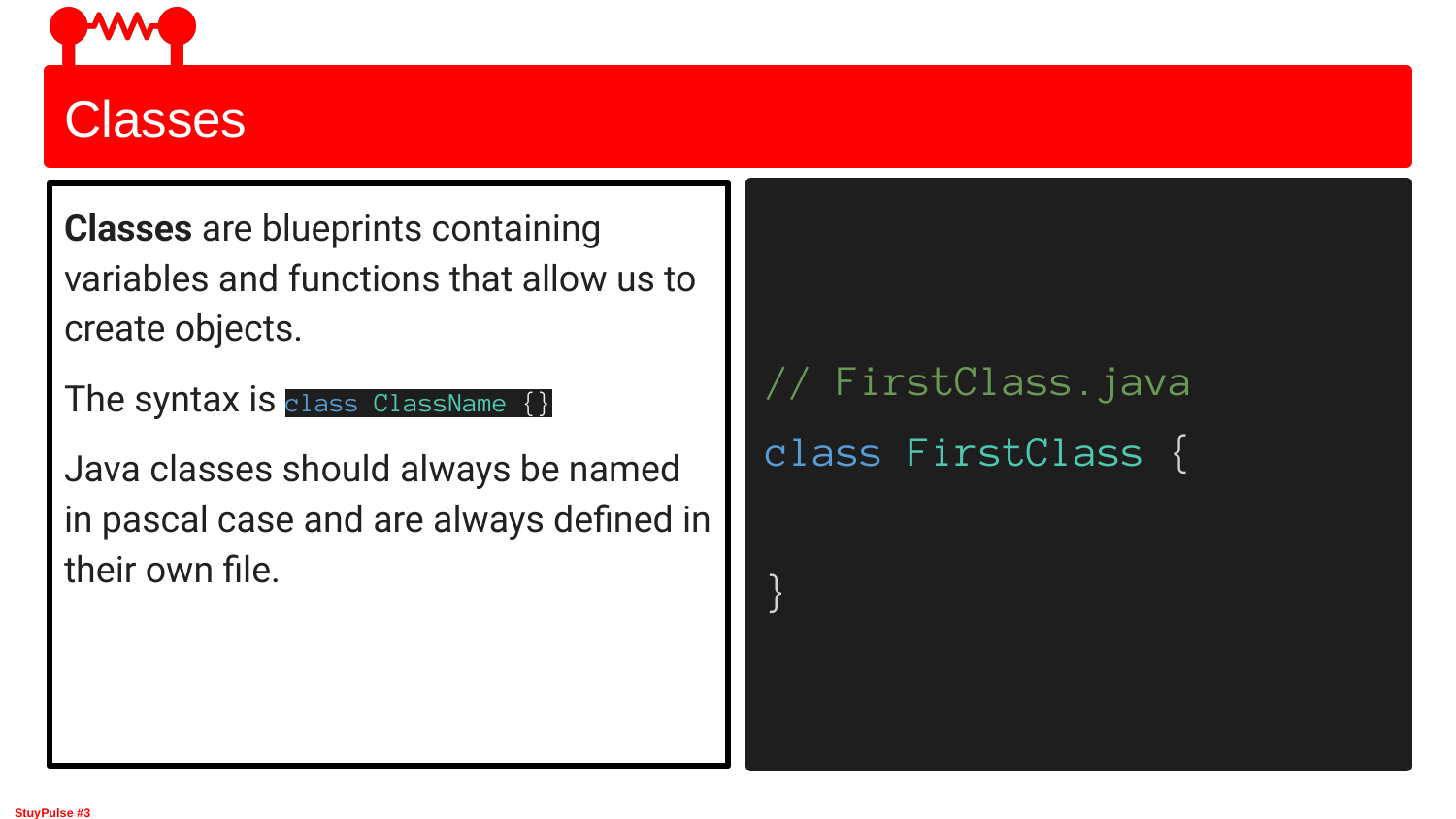

# Classes
Classes are blueprints containing variables and functions that allow us to create objects.
The syntax is class ClassName {}
Java classes should always be named in pascal case and are always defined in their own file.

// FirstClass.java
class FirstClass {

}